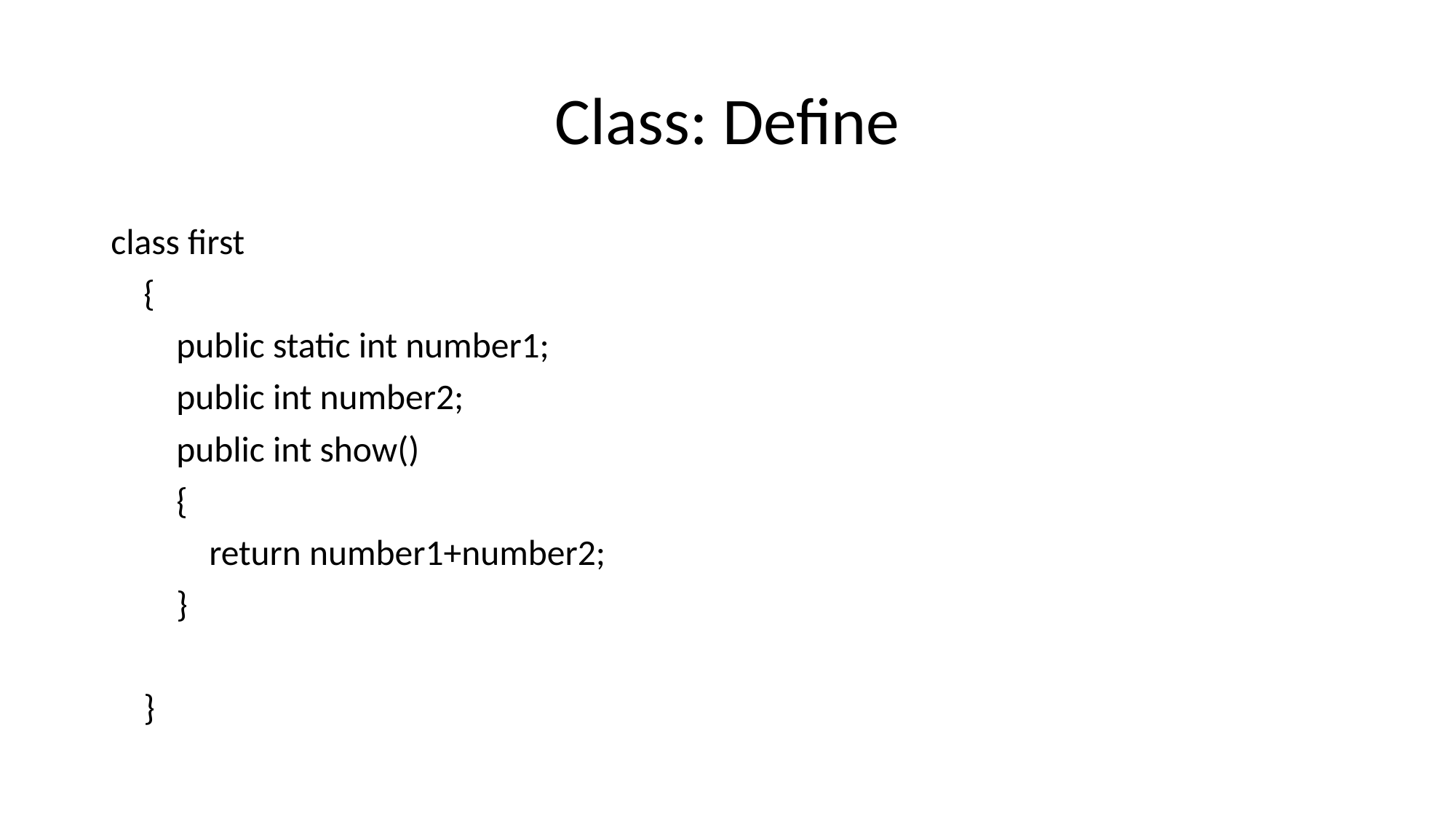

# Class: Define
class first
    {
        public static int number1;
        public int number2;
        public int show()
        {
            return number1+number2;
        }

    }